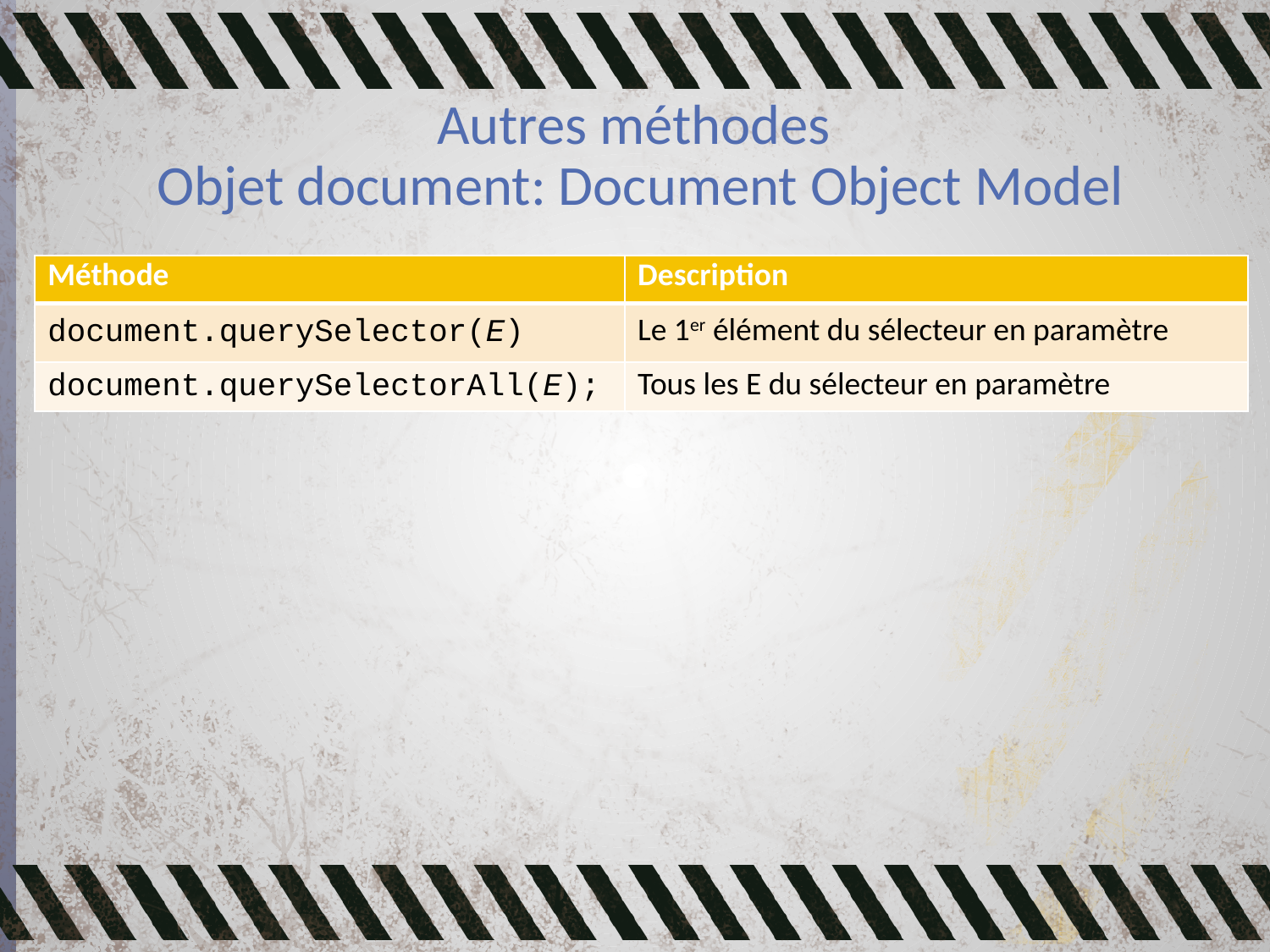

# Autres méthodes Objet document: Document Object Model

| Méthode | Description |
| --- | --- |
| document.querySelector(E) | Le 1er élément du sélecteur en paramètre |
| document.querySelectorAll(E); | Tous les E du sélecteur en paramètre |